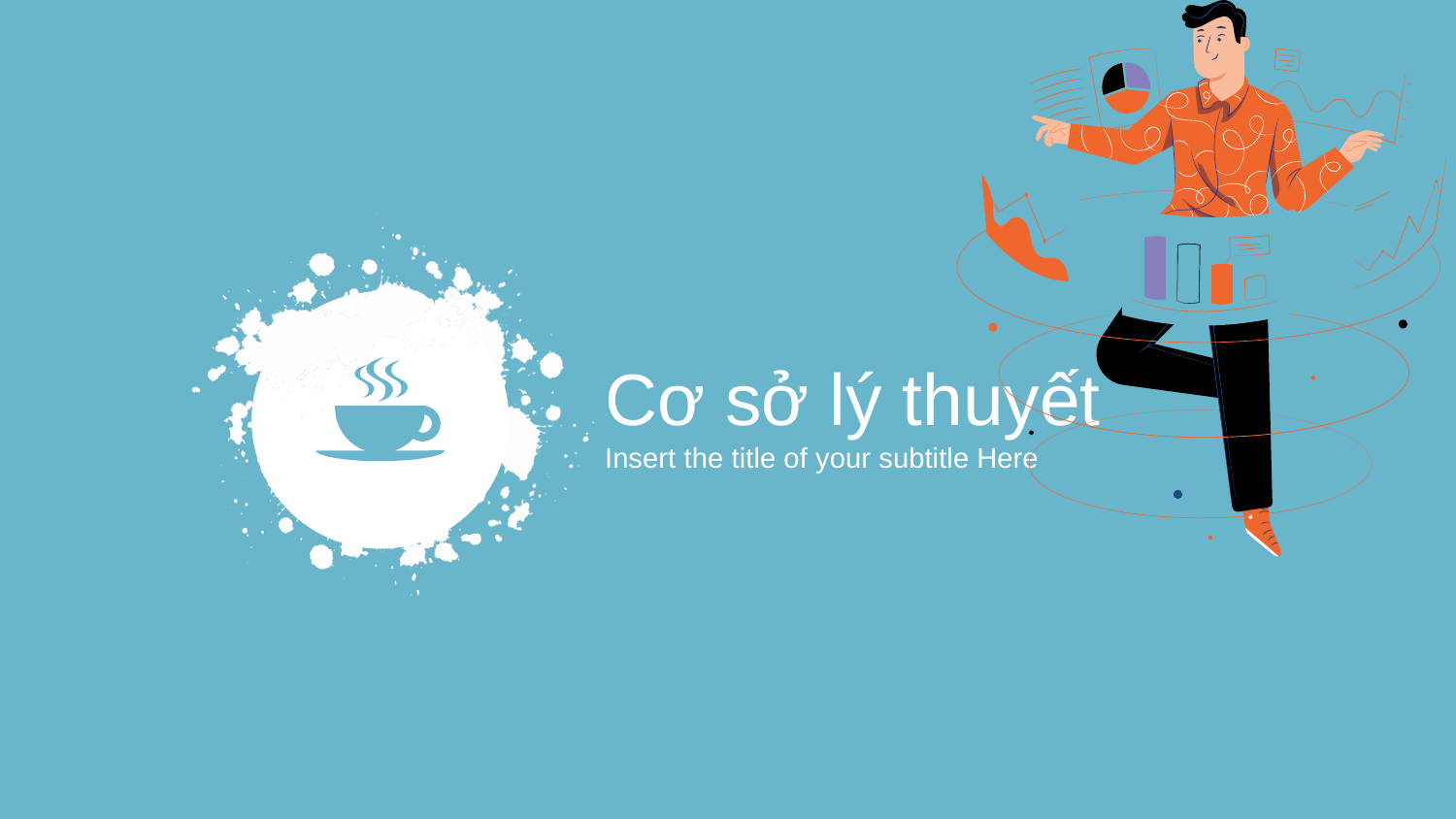

Cơ sở lý thuyết
Insert the title of your subtitle Here